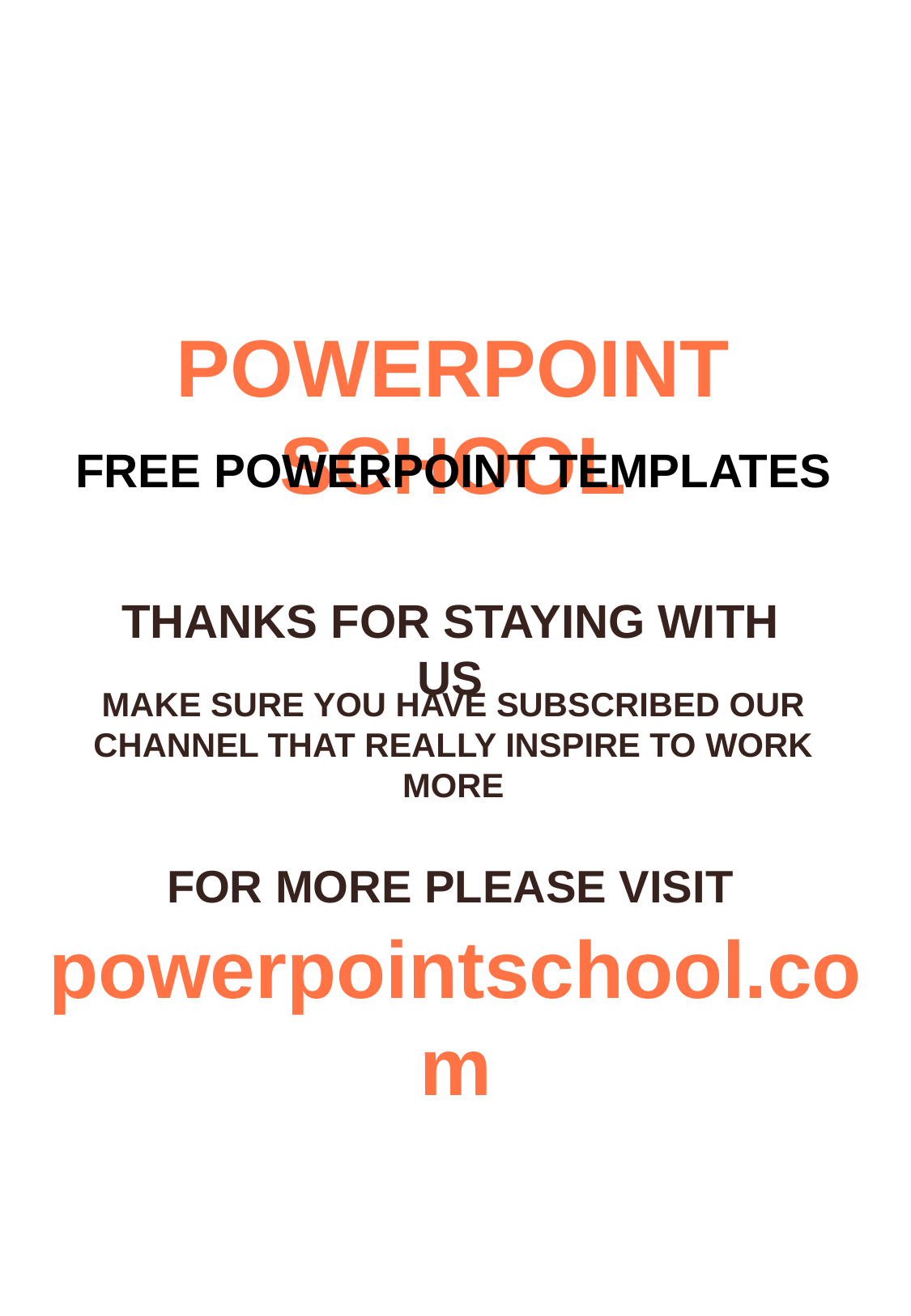

POWERPOINT SCHOOL
FREE POWERPOINT TEMPLATES
THANKS FOR STAYING WITH US
MAKE SURE YOU HAVE SUBSCRIBED OUR CHANNEL THAT REALLY INSPIRE TO WORK MORE
FOR MORE PLEASE VISIT
powerpointschool.com